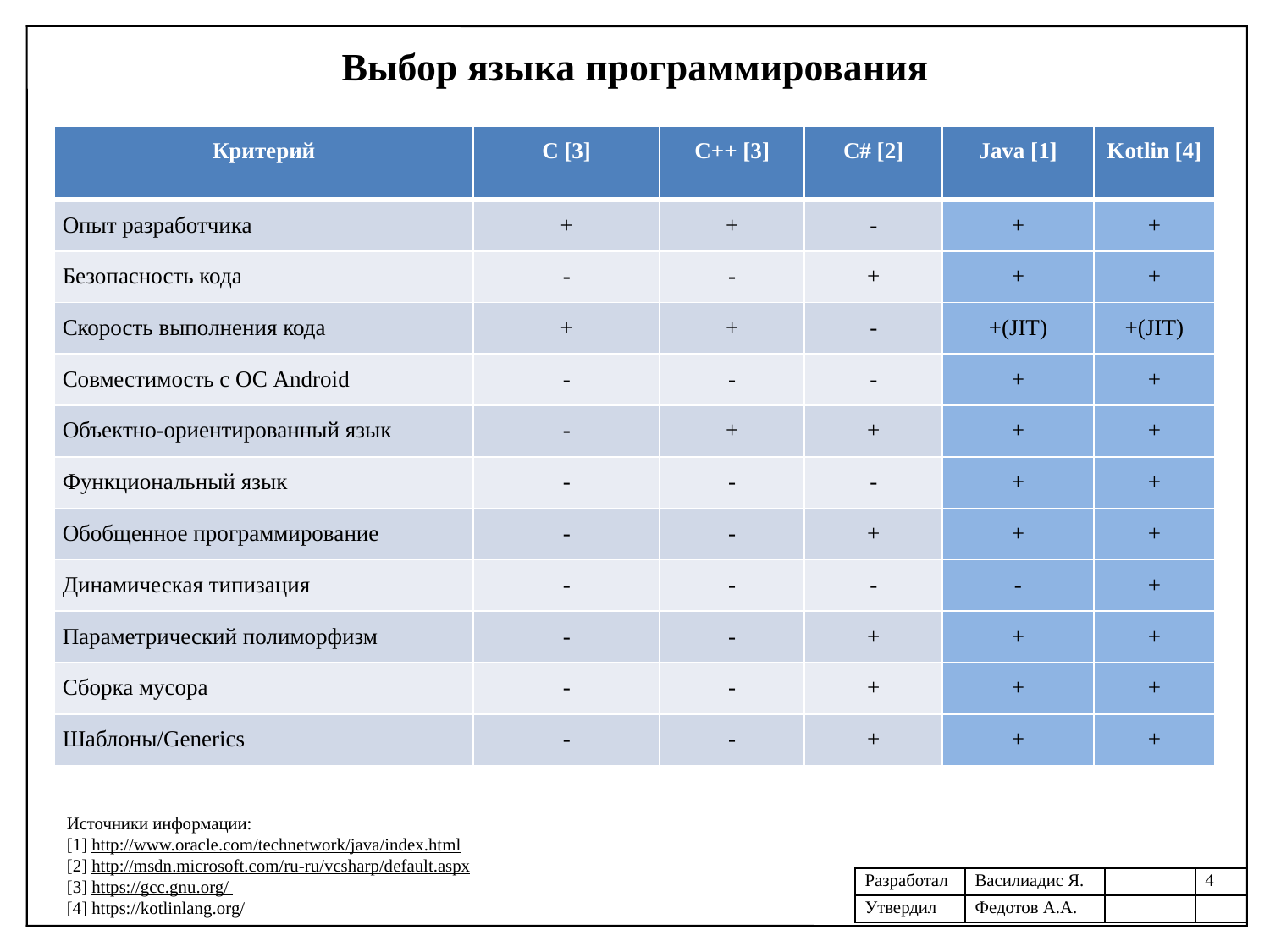

Выбор языка программирования
| Критерий | С [3] | С++ [3] | C# [2] | Java [1] | Kotlin [4] |
| --- | --- | --- | --- | --- | --- |
| Опыт разработчика | + | + | - | + | + |
| Безопасность кода | - | - | + | + | + |
| Скорость выполнения кода | + | + | - | +(JIT) | +(JIT) |
| Совместимость с ОС Android | - | - | - | + | + |
| Объектно-ориентированный язык | - | + | + | + | + |
| Функциональный язык | - | - | - | + | + |
| Обобщенное программирование | - | - | + | + | + |
| Динамическая типизация | - | - | - | - | + |
| Параметрический полиморфизм | - | - | + | + | + |
| Сборка мусора | - | - | + | + | + |
| Шаблоны/Generics | - | - | + | + | + |
Источники информации:
[1] http://www.oracle.com/technetwork/java/index.html
[2] http://msdn.microsoft.com/ru-ru/vcsharp/default.aspx
[3] https://gcc.gnu.org/
[4] https://kotlinlang.org/
| Разработал | Василиадис Я. |  | 4 |
| --- | --- | --- | --- |
| Утвердил | Федотов А.А. |  |  |